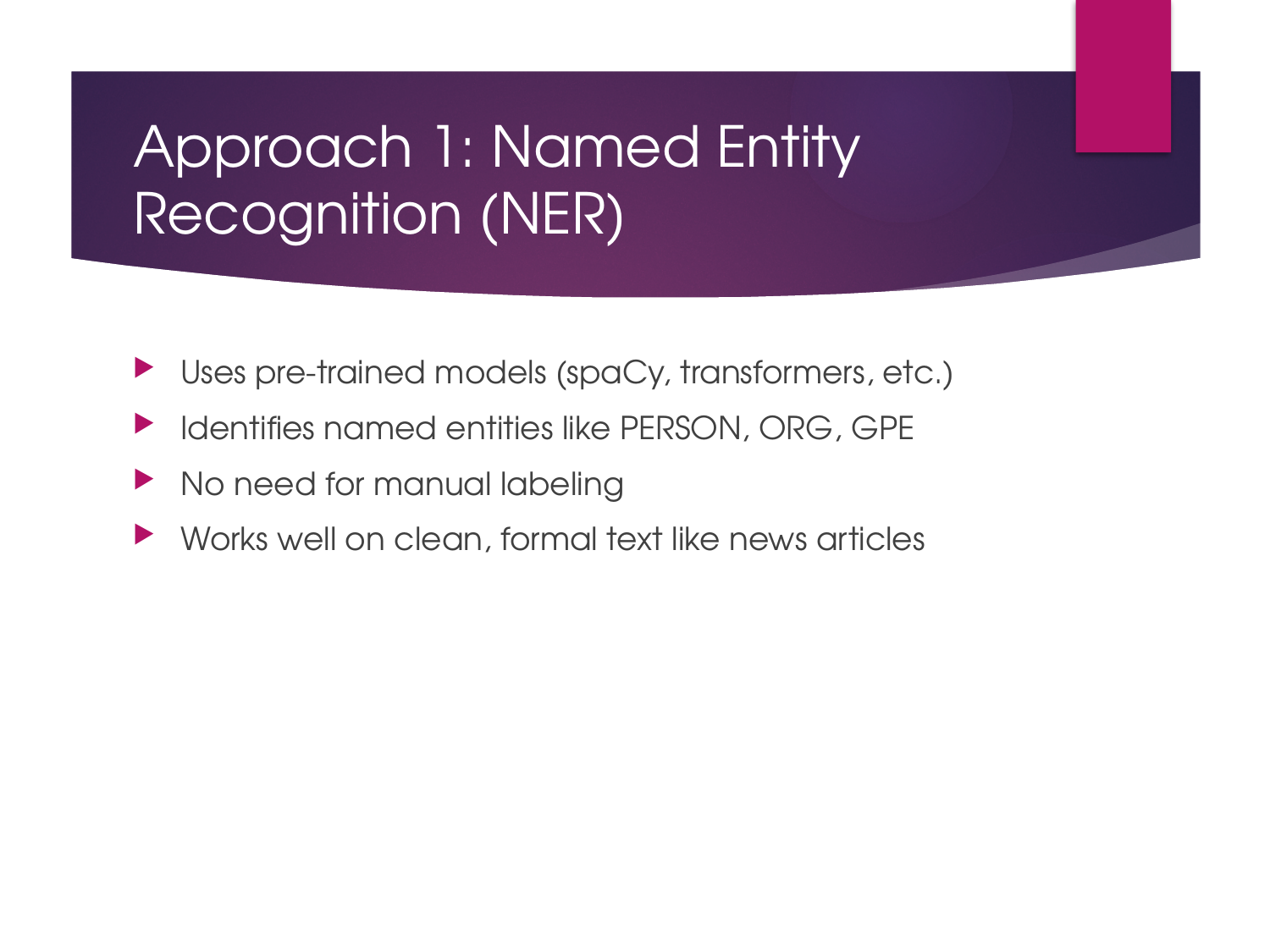

# Approach 1: Named Entity Recognition (NER)
Uses pre-trained models (spaCy, transformers, etc.)
Identifies named entities like PERSON, ORG, GPE
No need for manual labeling
Works well on clean, formal text like news articles